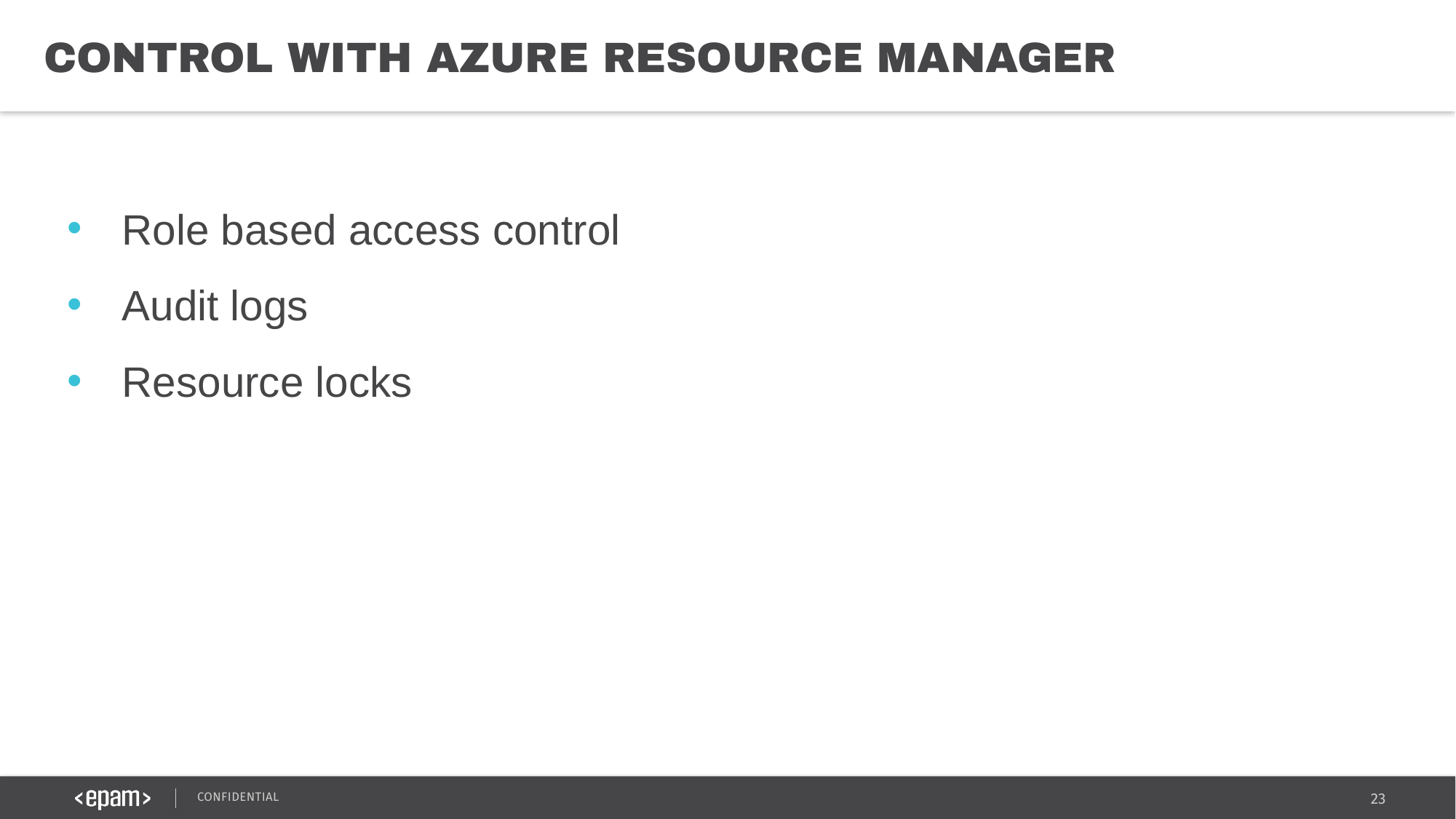

CONTROL WITH AZURE RESOURCE MANAGER

Role based access control
Audit logs
Resource locks